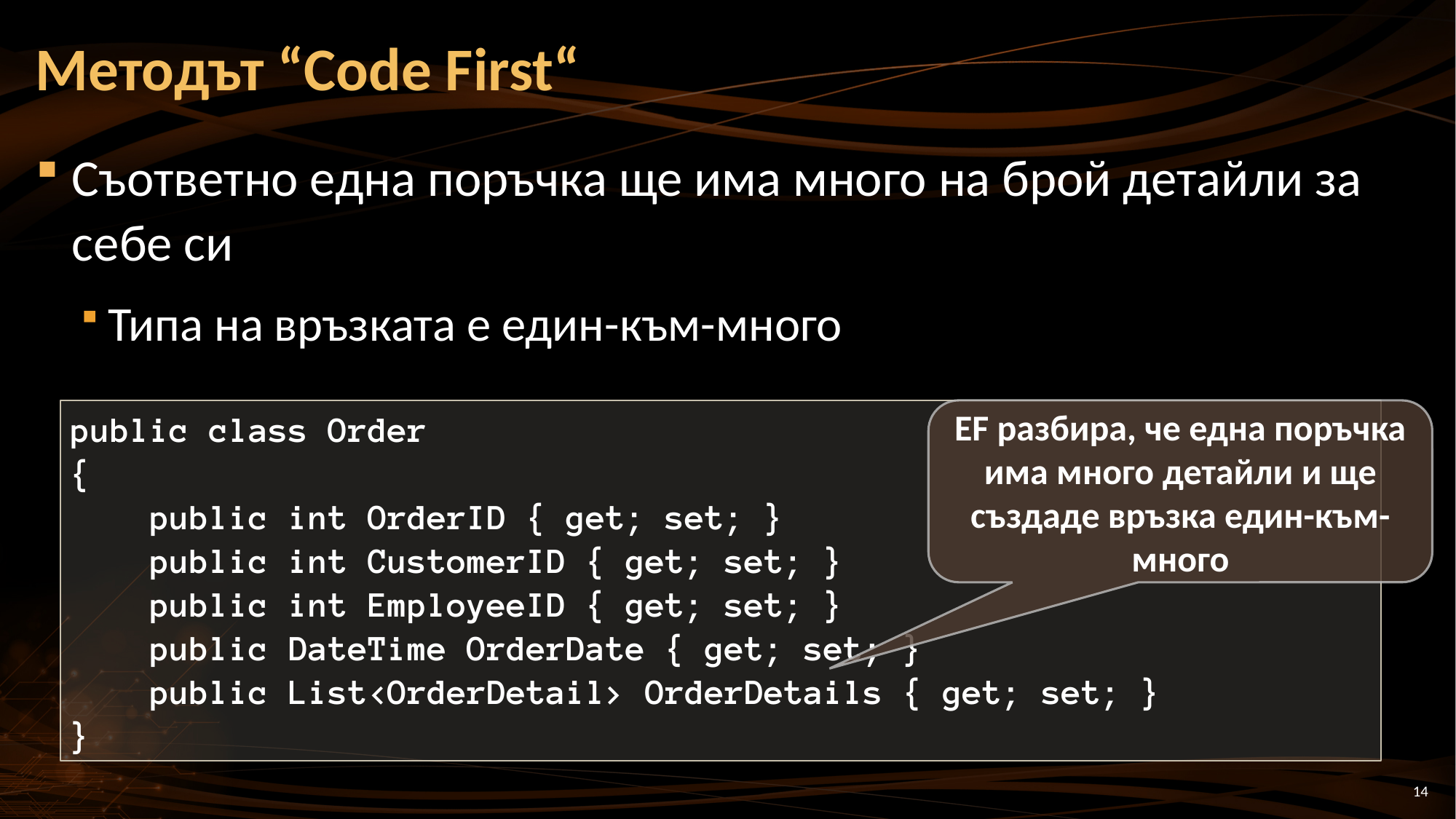

# Методът “Code First“
Съответно една поръчка ще има много на брой детайли за себе си
Типа на връзката е един-към-много
EF разбира, че една поръчка има много детайли и ще създаде връзка един-към-много
public class Order
{
    public int OrderID { get; set; }
    public int CustomerID { get; set; }
    public int EmployeeID { get; set; }
    public DateTime OrderDate { get; set; }
    public List<OrderDetail> OrderDetails { get; set; }
}
14